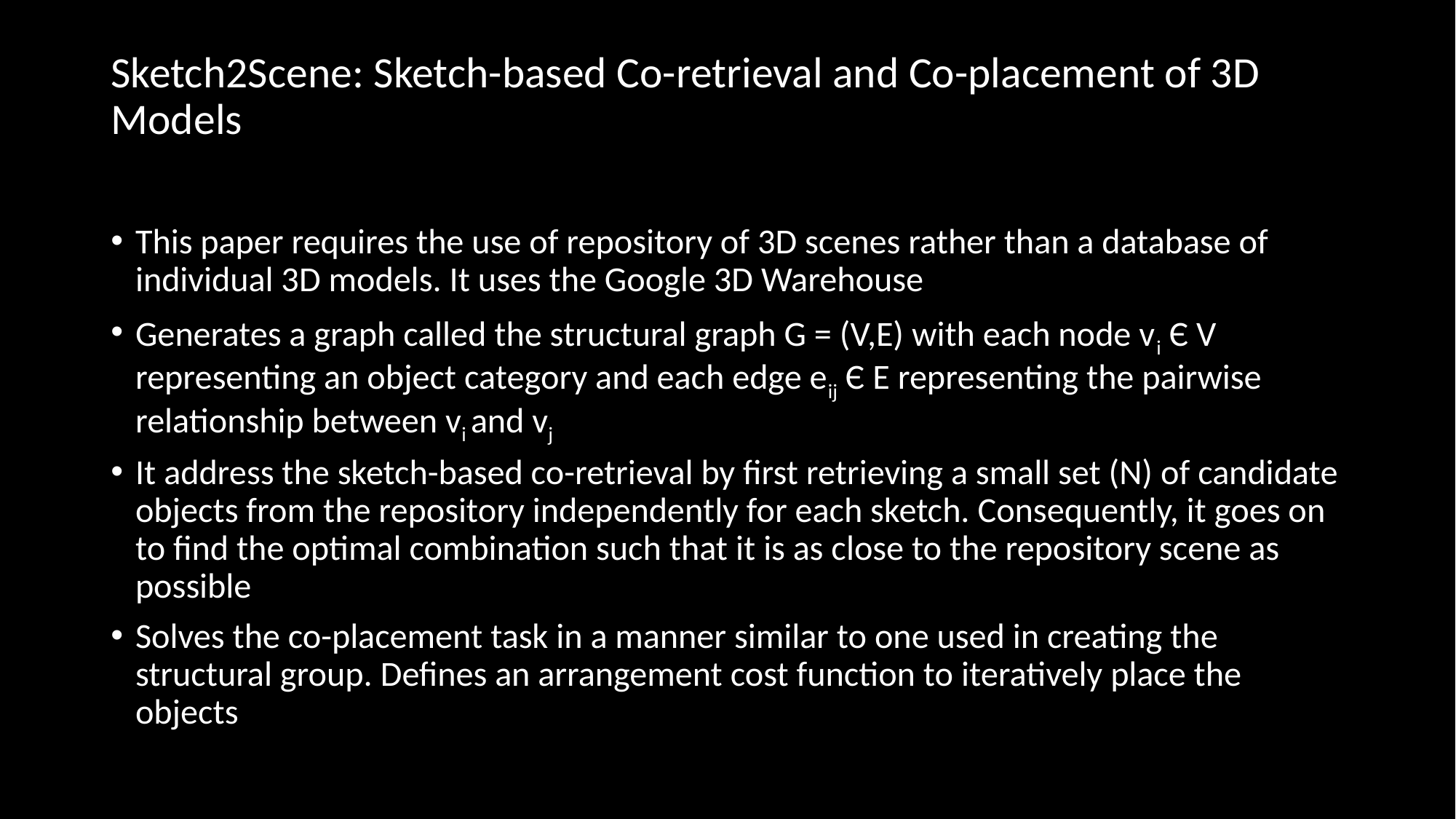

# Sketch2Scene: Sketch-based Co-retrieval and Co-placement of 3D Models
This paper requires the use of repository of 3D scenes rather than a database of individual 3D models. It uses the Google 3D Warehouse
Generates a graph called the structural graph G = (V,E) with each node vi Є V representing an object category and each edge eij Є E representing the pairwise relationship between vi and vj
It address the sketch-based co-retrieval by first retrieving a small set (N) of candidate objects from the repository independently for each sketch. Consequently, it goes on to find the optimal combination such that it is as close to the repository scene as possible
Solves the co-placement task in a manner similar to one used in creating the structural group. Defines an arrangement cost function to iteratively place the objects